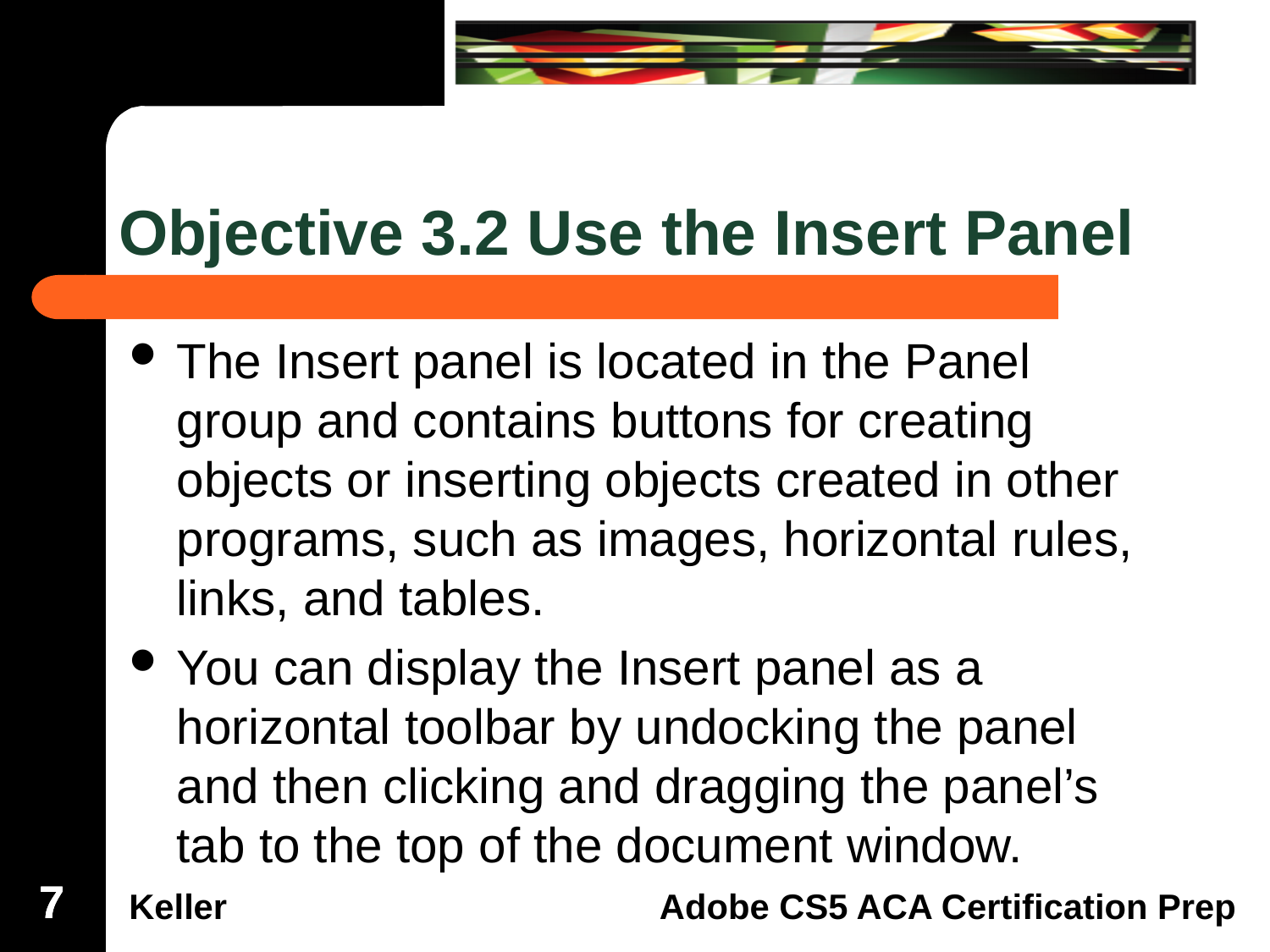

# Objective 3.2 Use the Insert Panel
The Insert panel is located in the Panel group and contains buttons for creating objects or inserting objects created in other programs, such as images, horizontal rules, links, and tables.
You can display the Insert panel as a horizontal toolbar by undocking the panel and then clicking and dragging the panel’s tab to the top of the document window.
7
7
7